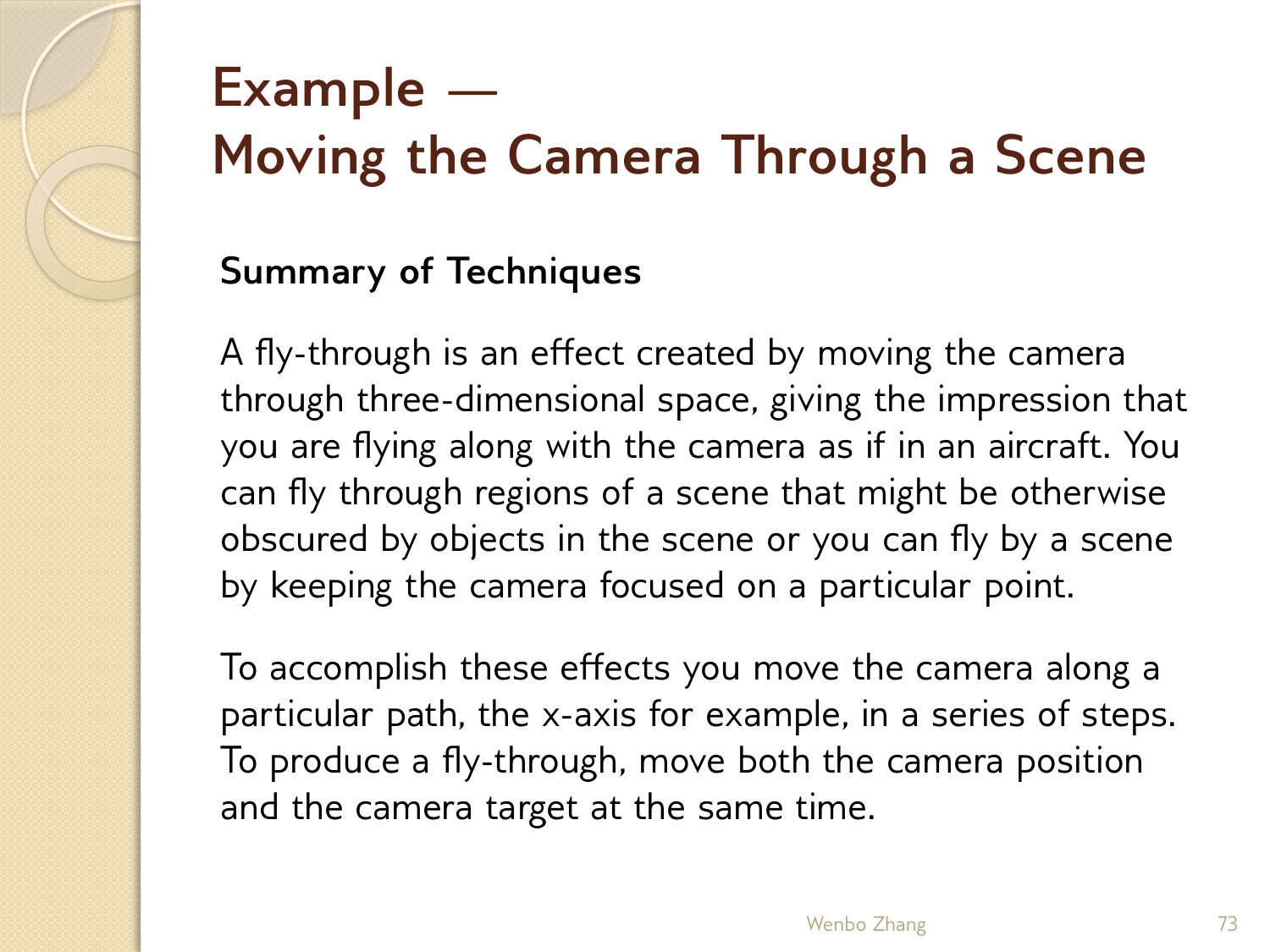

# Example — Moving the Camera Through a Scene
Summary of Techniques
A fly-through is an effect created by moving the camera through three-dimensional space, giving the impression that you are flying along with the camera as if in an aircraft. You can fly through regions of a scene that might be otherwise obscured by objects in the scene or you can fly by a scene by keeping the camera focused on a particular point.
To accomplish these effects you move the camera along a particular path, the x-axis for example, in a series of steps. To produce a fly-through, move both the camera position and the camera target at the same time.
Wenbo Zhang
73